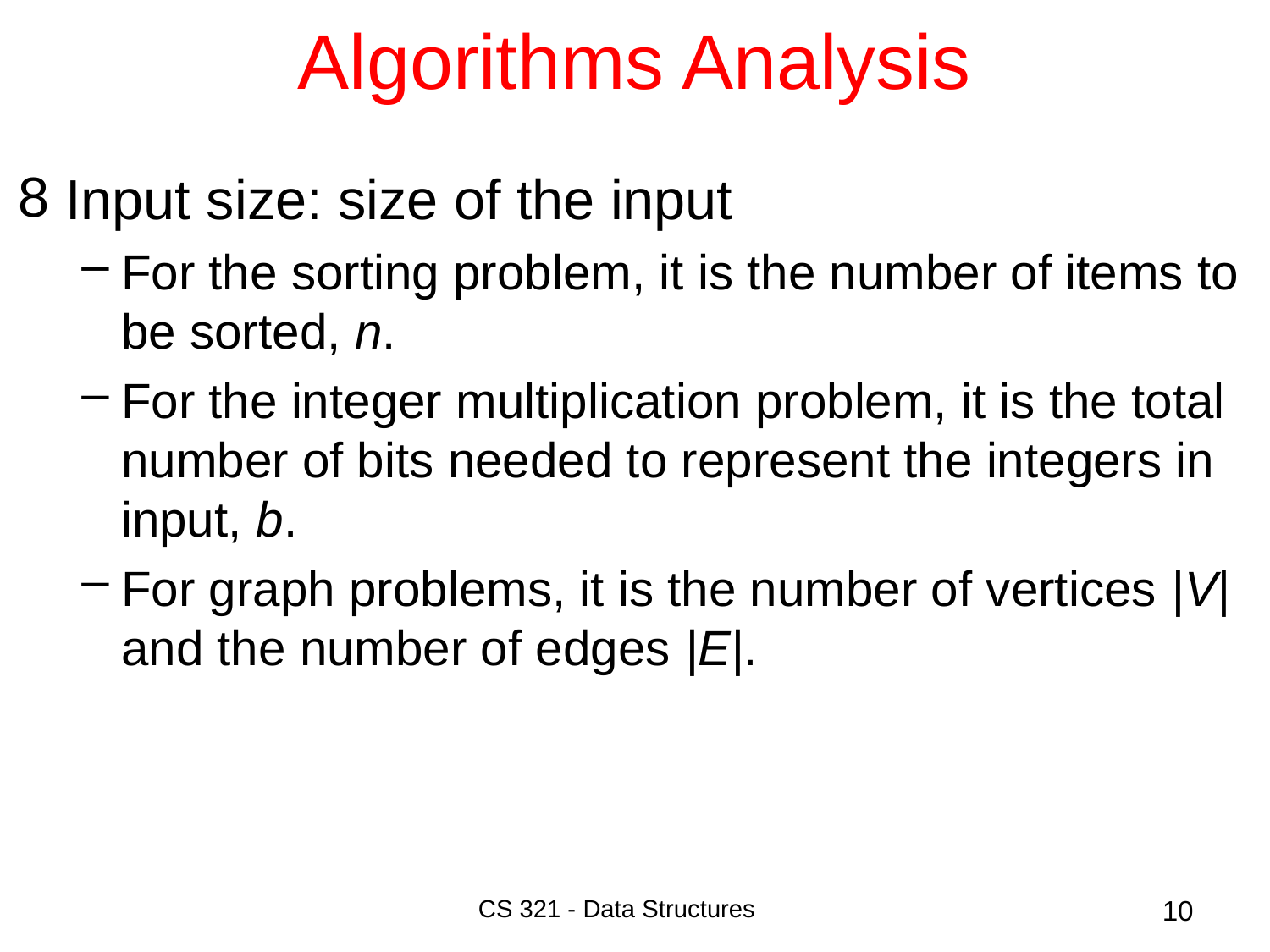

# Algorithms Analysis
Input size: size of the input
For the sorting problem, it is the number of items to be sorted, n.
For the integer multiplication problem, it is the total number of bits needed to represent the integers in input, b.
For graph problems, it is the number of vertices |V| and the number of edges |E|.
CS 321 - Data Structures
10